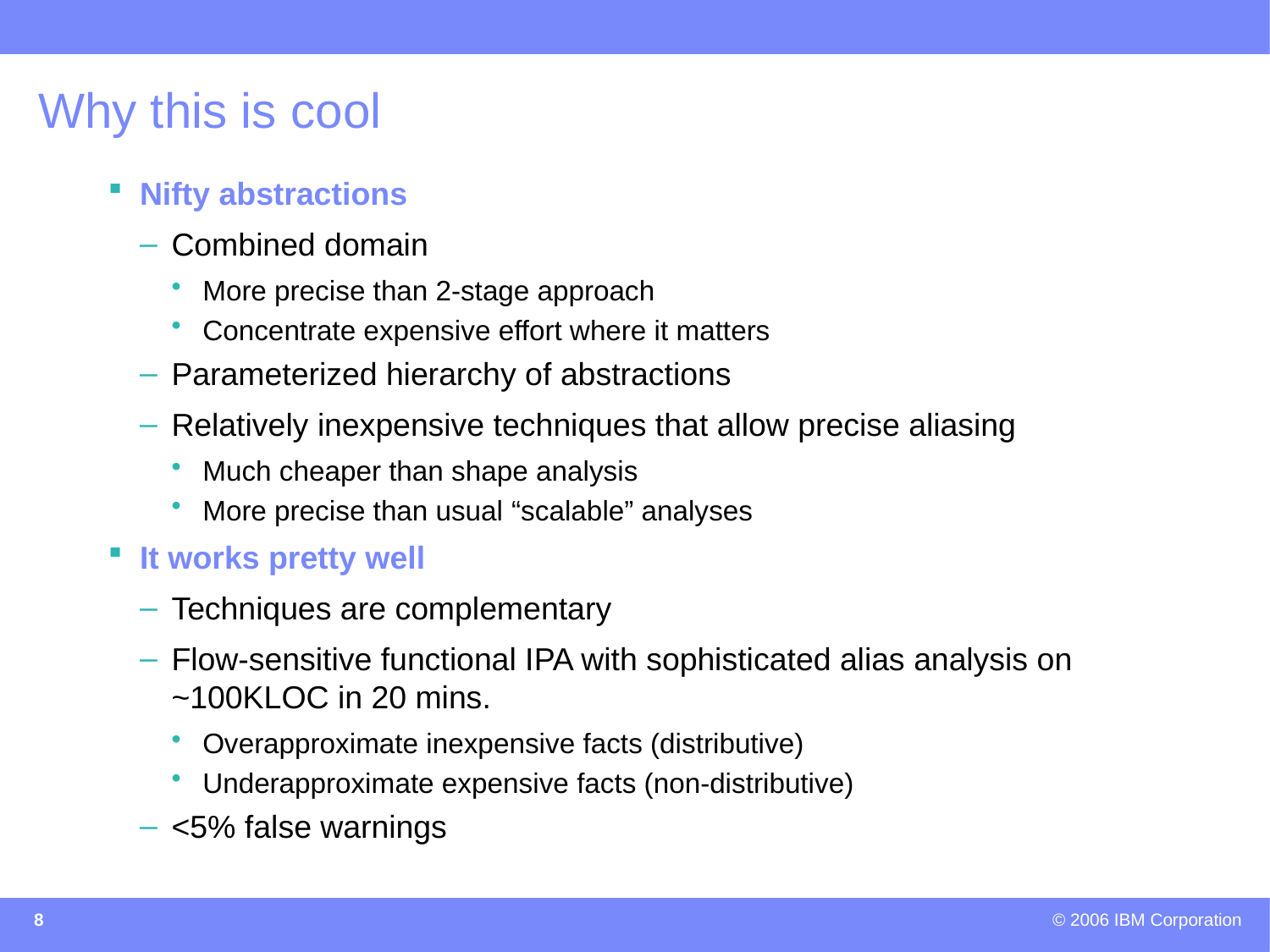

# Why this is cool
Nifty abstractions
Combined domain
More precise than 2-stage approach
Concentrate expensive effort where it matters
Parameterized hierarchy of abstractions
Relatively inexpensive techniques that allow precise aliasing
Much cheaper than shape analysis
More precise than usual “scalable” analyses
It works pretty well
Techniques are complementary
Flow-sensitive functional IPA with sophisticated alias analysis on ~100KLOC in 20 mins.
Overapproximate inexpensive facts (distributive)
Underapproximate expensive facts (non-distributive)
<5% false warnings
8